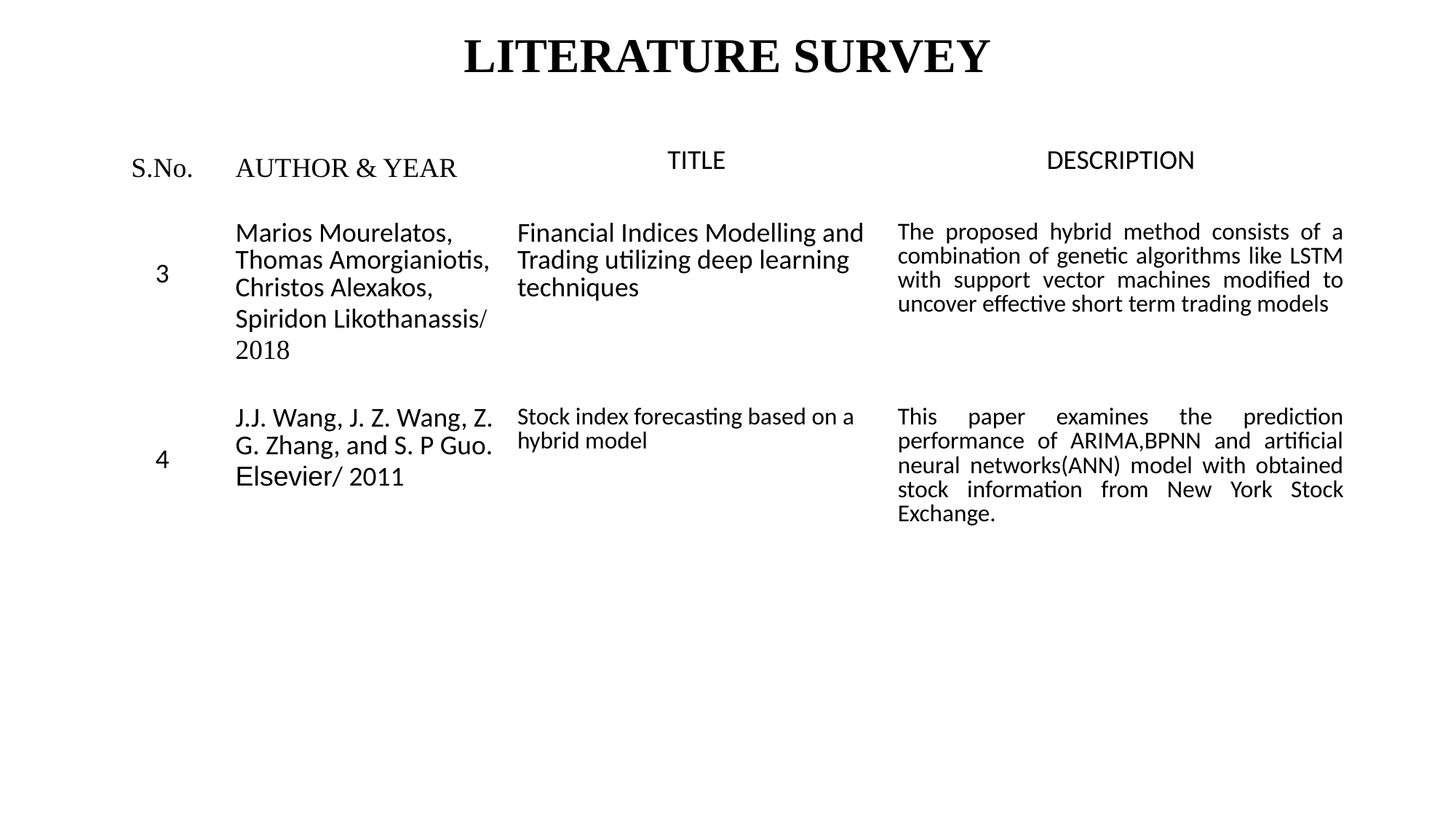

# LITERATURE SURVEY
| S.No. | AUTHOR & YEAR | TITLE | DESCRIPTION |
| --- | --- | --- | --- |
| 3 | Marios Mourelatos, Thomas Amorgianiotis, Christos Alexakos, Spiridon Likothanassis/ 2018 | Financial Indices Modelling and Trading utilizing deep learning techniques | The proposed hybrid method consists of a combination of genetic algorithms like LSTM with support vector machines modified to uncover effective short term trading models |
| 4 | J.J. Wang, J. Z. Wang, Z. G. Zhang, and S. P Guo. Elsevier/ 2011 | Stock index forecasting based on a hybrid model | This paper examines the prediction performance of ARIMA,BPNN and artificial neural networks(ANN) model with obtained stock information from New York Stock Exchange. |